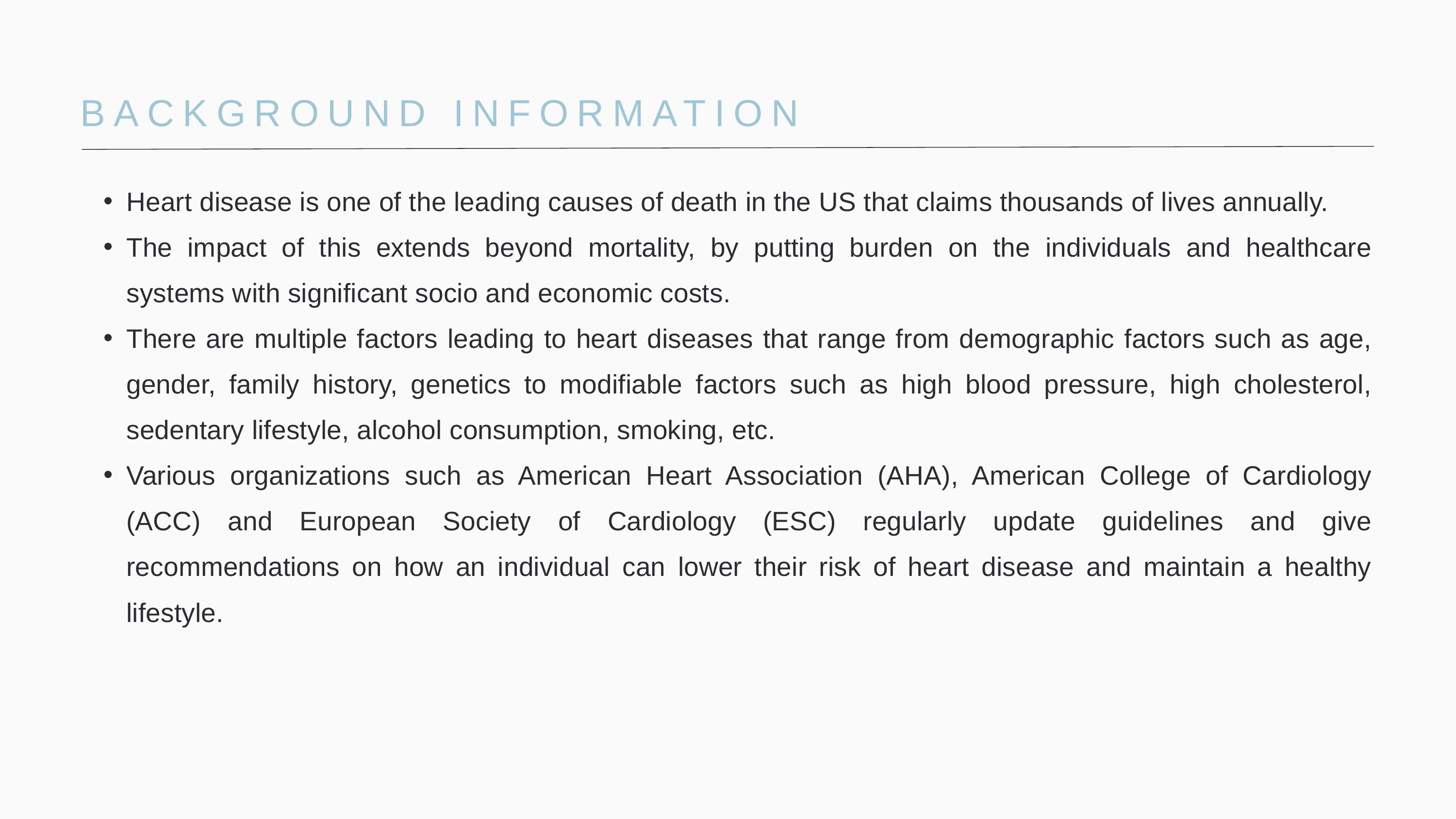

BACKGROUND INFORMATION

Heart disease is one of the leading causes of death in the US that claims thousands of lives annually.
The impact of this extends beyond mortality, by putting burden on the individuals and healthcare systems with significant socio and economic costs.
There are multiple factors leading to heart diseases that range from demographic factors such as age, gender, family history, genetics to modifiable factors such as high blood pressure, high cholesterol, sedentary lifestyle, alcohol consumption, smoking, etc.
Various organizations such as American Heart Association (AHA), American College of Cardiology (ACC) and European Society of Cardiology (ESC) regularly update guidelines and give recommendations on how an individual can lower their risk of heart disease and maintain a healthy lifestyle.